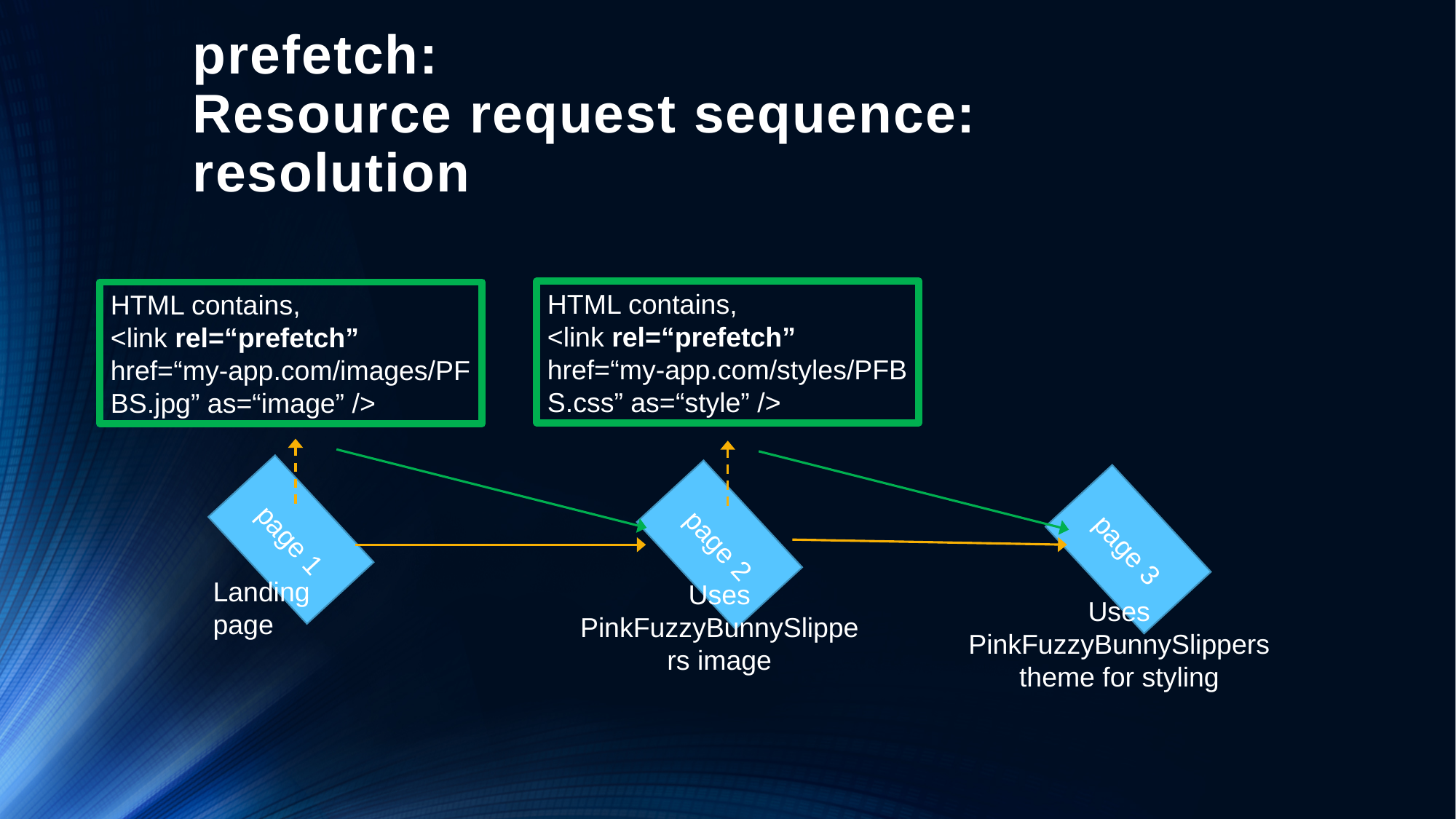

# prefetch: Resource request sequence: resolution
HTML contains,
<link rel=“prefetch” href=“my-app.com/styles/PFBS.css” as=“style” />
HTML contains,
<link rel=“prefetch” href=“my-app.com/images/PFBS.jpg” as=“image” />
page 1
page 2
page 3
Landing page
Uses PinkFuzzyBunnySlippers image
Uses PinkFuzzyBunnySlippers theme for styling